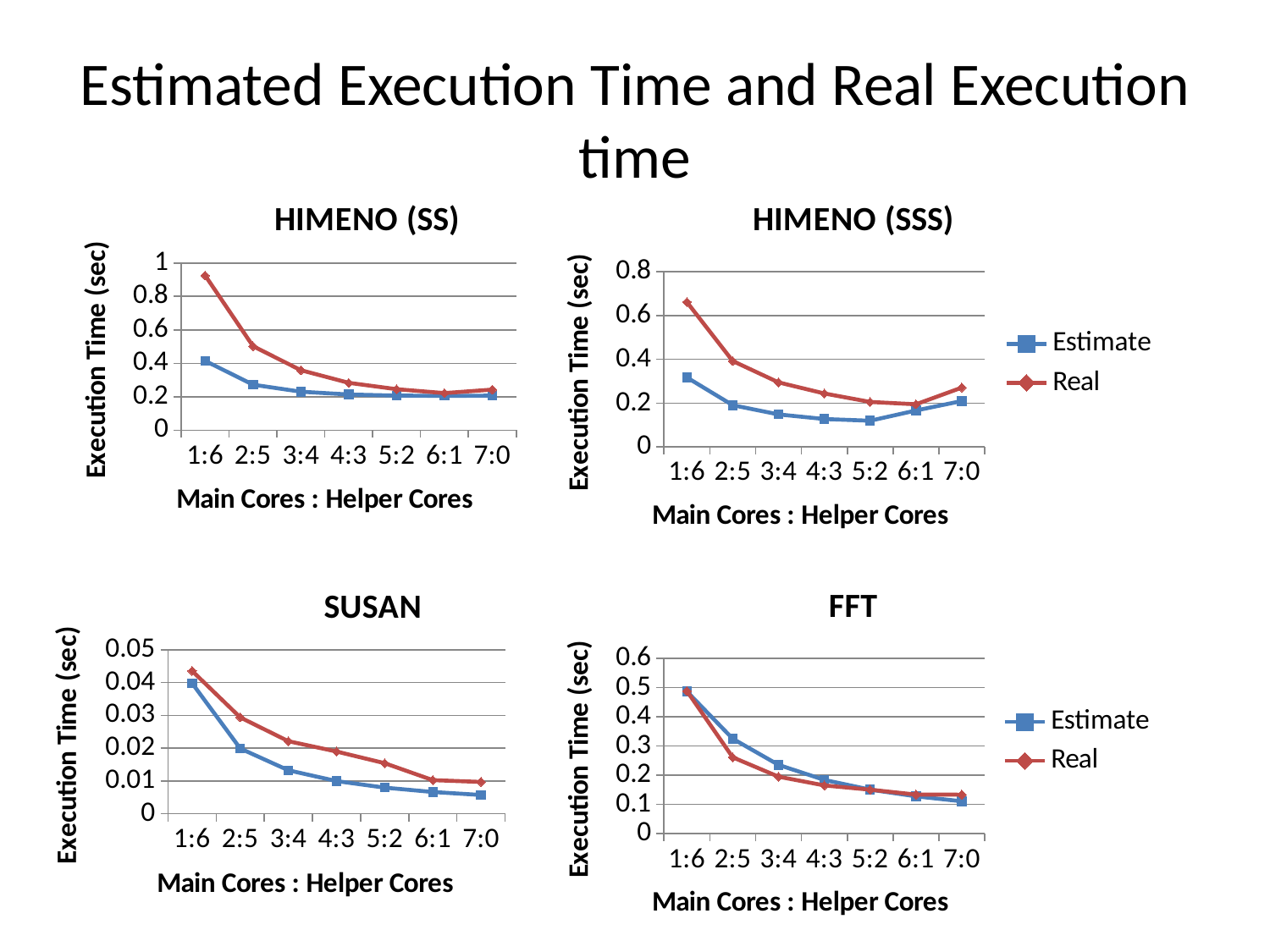

# Estimated Execution Time and Real Execution time

### Chart: HIMENO (SS)

| Category | Estimate | Real |
|---|---|---|
| 1:6 | 0.41463367000000007 | 0.925277597 |
| 2:5 | 0.2717073496480883 | 0.502044045 |
| 3:4 | 0.22977375814808837 | 0.3584963450000004 |
| 4:3 | 0.2130883488610687 | 0.282766144 |
| 5:2 | 0.20650221245923644 | 0.24484538500000194 |
| 6:1 | 0.20496571250000128 | 0.22143614100000109 |
| 7:0 | 0.20631471907939178 | 0.24233049900000123 |

### Chart: HIMENO (SSS)

| Category | Estimate | Real |
|---|---|---|
| 1:6 | 0.316776950000002 | 0.6609742566666765 |
| 2:5 | 0.19035143249219494 | 0.3920475420000001 |
| 3:4 | 0.14820959332292594 | 0.29418838900000366 |
| 4:3 | 0.12713867373828852 | 0.2435612720000004 |
| 5:2 | 0.11930530902184655 | 0.20517457999999889 |
| 6:1 | 0.16617718833333334 | 0.19438280499999988 |
| 7:0 | 0.2092405984765943 | 0.2705362670000014 |

### Chart: SUSAN

| Category | Estimate | real |
|---|---|---|
| 1:6 | 0.03979422725 | 0.04353704426666667 |
| 2:5 | 0.01990163817503015 | 0.029373377400000428 |
| 3:4 | 0.013270775150040022 | 0.022128336 |
| 4:3 | 0.00995534363754517 | 0.018972435200000155 |
| 5:2 | 0.00796608473004804 | 0.015431473 |
| 6:1 | 0.0066399121250500836 | 0.0102458975 |
| 7:0 | 0.005726845118917661 | 0.009698800100000002 |

### Chart: FFT

| Category | Estimate | Real |
|---|---|---|
| 1:6 | 0.4868450000000001 | 0.4883430000000001 |
| 2:5 | 0.325187071349854 | 0.261375 |
| 3:4 | 0.23539776847959692 | 0.194868 |
| 4:3 | 0.18377145342492612 | 0.165068 |
| 5:2 | 0.15064166651622996 | 0.15051000000000067 |
| 6:1 | 0.12765773618542994 | 0.133631 |
| 7:0 | 0.11080116604375581 | 0.13337399999999988 |